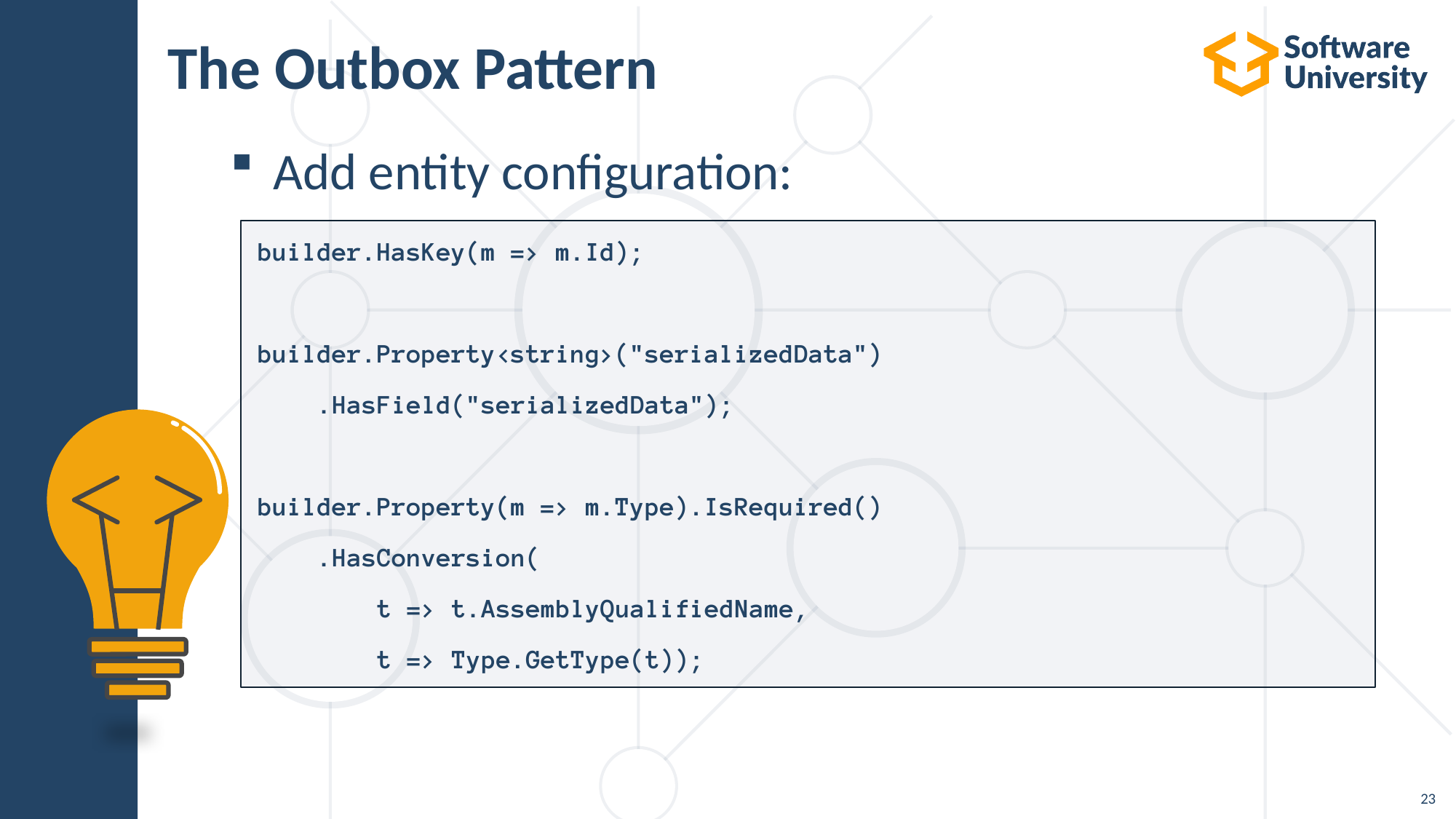

# The Outbox Pattern
Add entity configuration:
builder.HasKey(m => m.Id);

builder.Property<string>("serializedData")
    .HasField("serializedData");

builder.Property(m => m.Type).IsRequired()
    .HasConversion(
        t => t.AssemblyQualifiedName,
        t => Type.GetType(t));
23